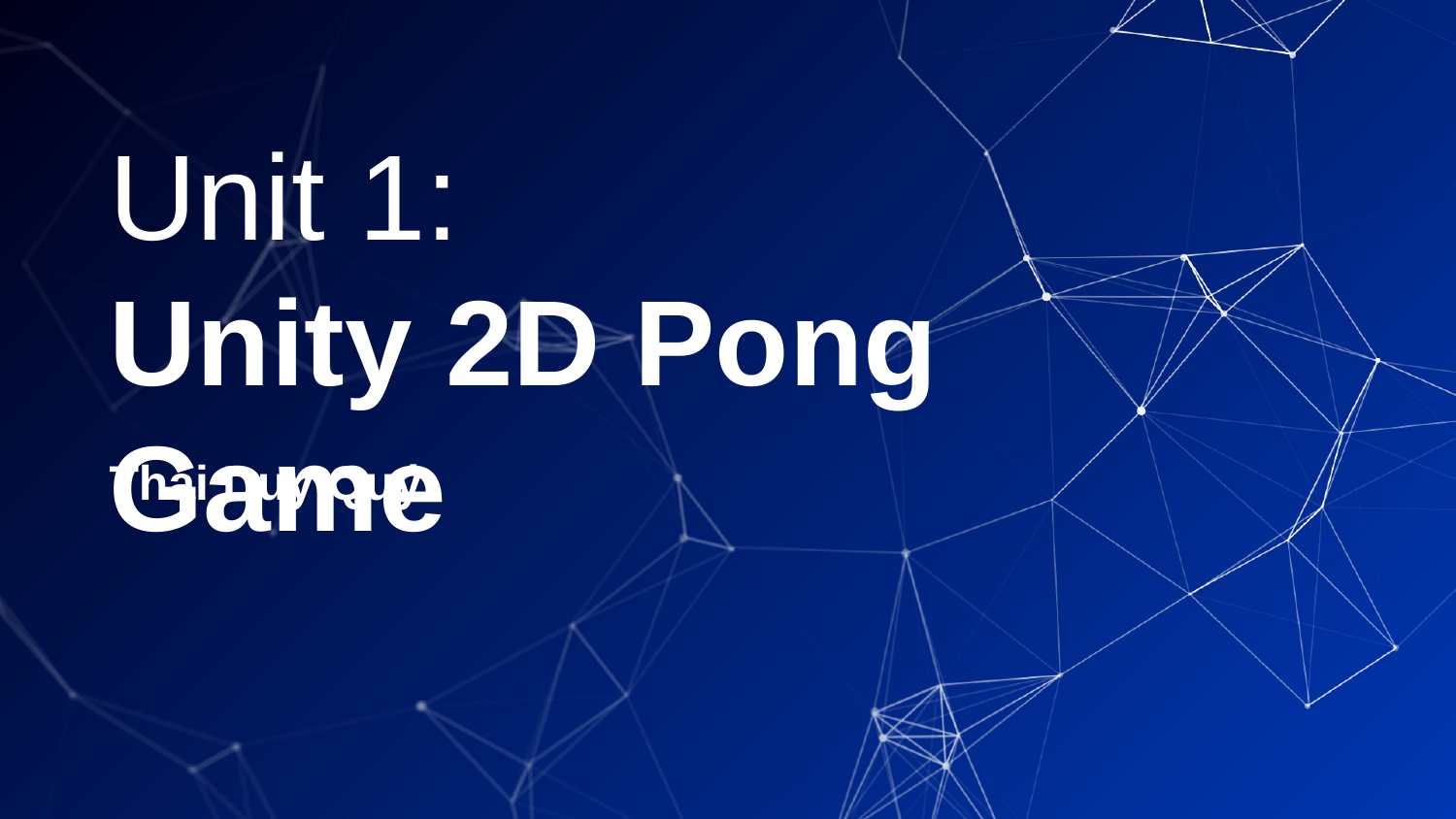

# Unit 1: Unity 2D Pong Game
Thái Duy Quý